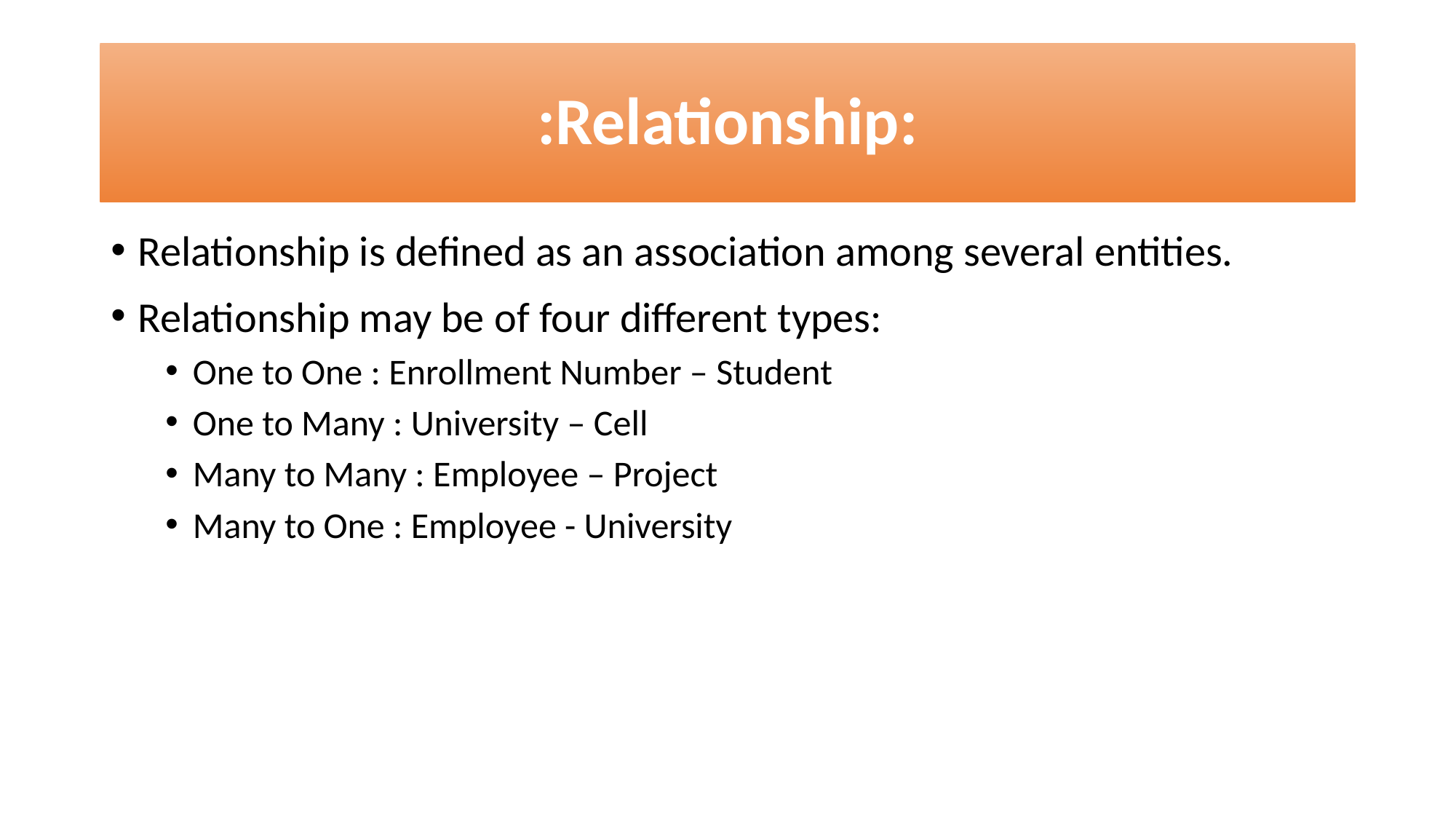

# :Relationship:
Relationship is defined as an association among several entities.
Relationship may be of four different types:
One to One : Enrollment Number – Student
One to Many : University – Cell
Many to Many : Employee – Project
Many to One : Employee - University